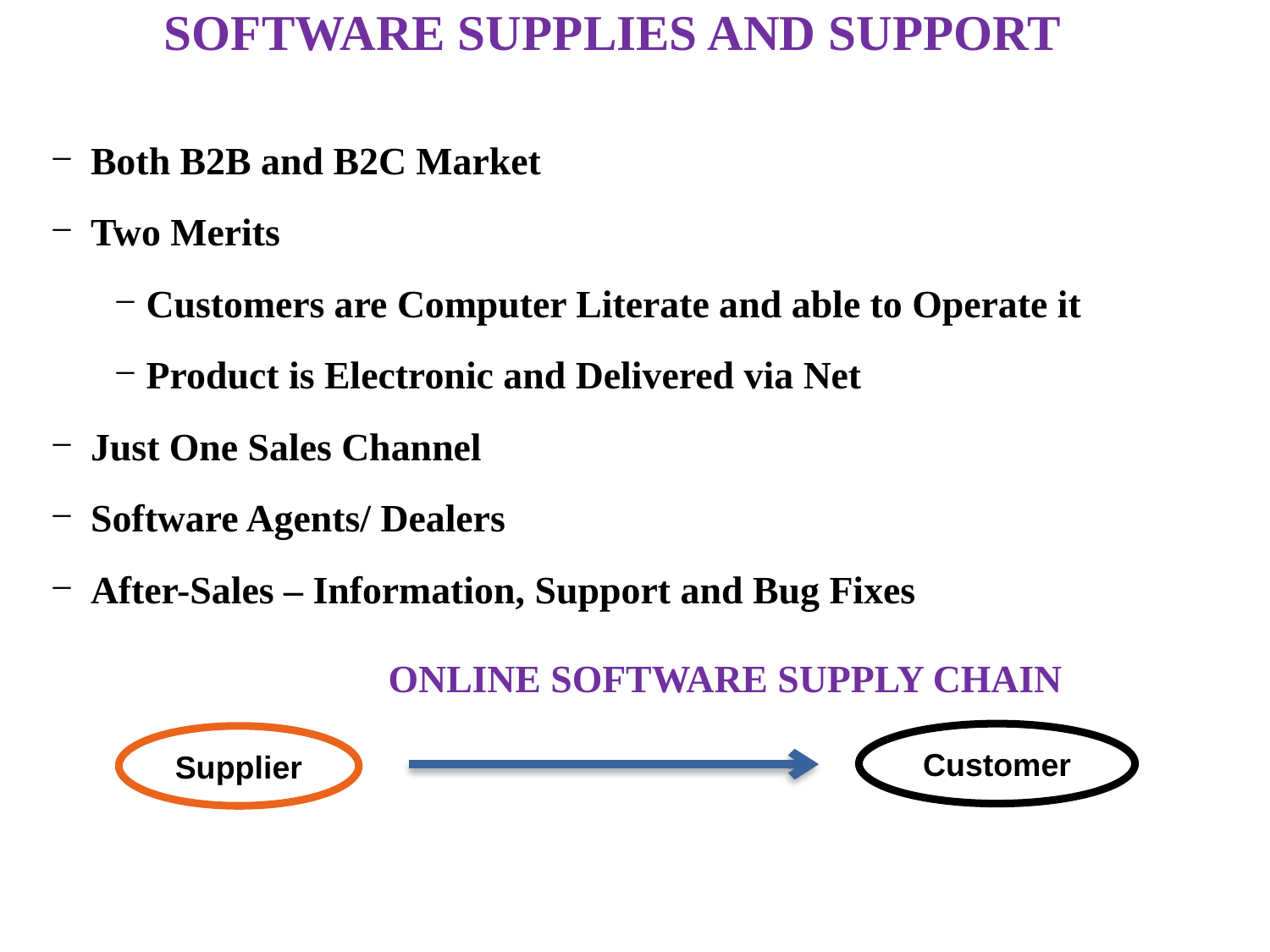

SOFTWARE SUPPLIES AND SUPPORT

Both B2B and B2C Market
Two Merits
Customers are Computer Literate and able to Operate it
Product is Electronic and Delivered via Net
Just One Sales Channel
Software Agents/ Dealers
After-Sales – Information, Support and Bug Fixes

	ONLINE SOFTWARE SUPPLY CHAIN

Customer
Supplier